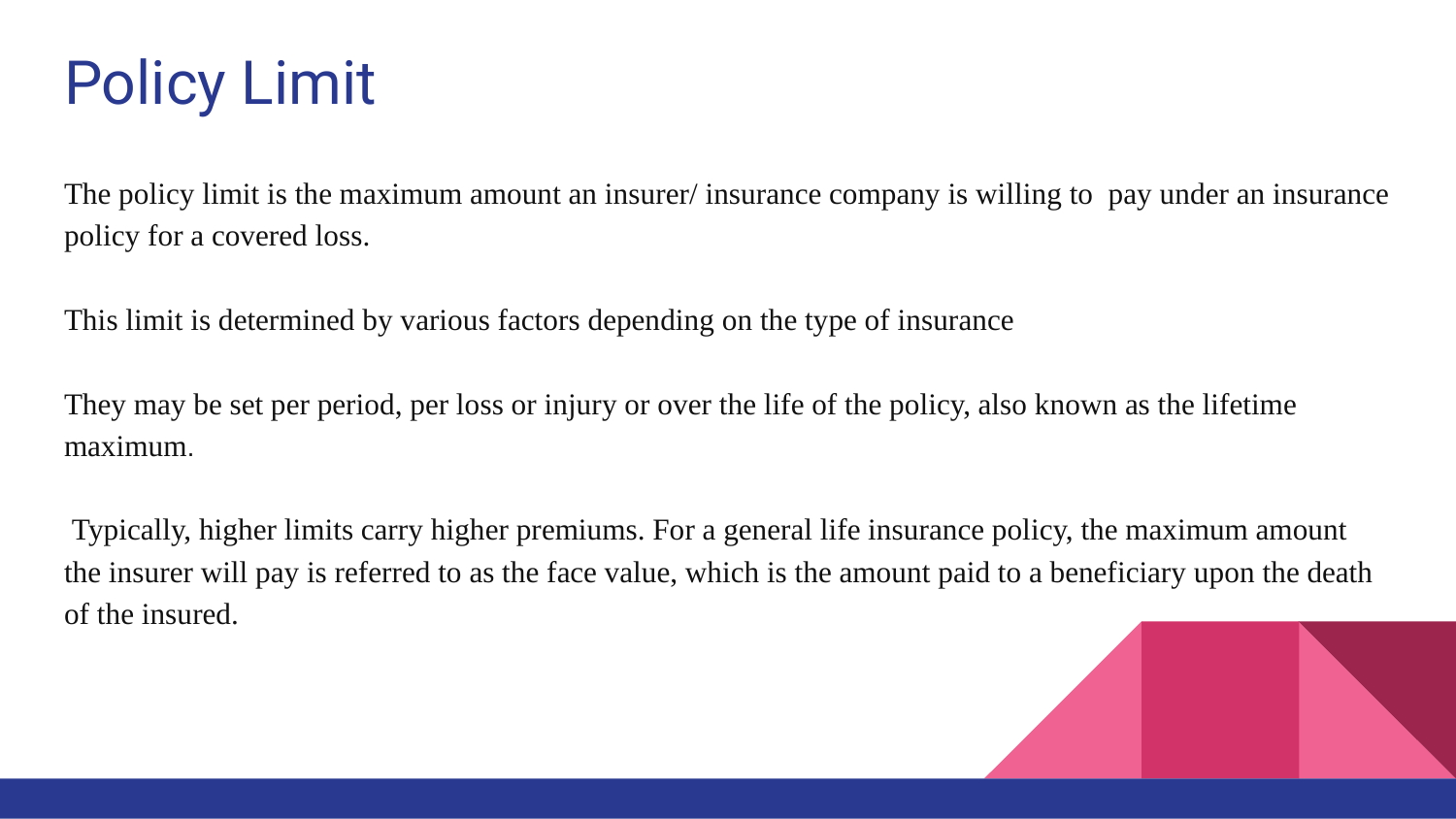

# Policy Limit
The policy limit is the maximum amount an insurer/ insurance company is willing to  pay under an insurance policy for a covered loss.
This limit is determined by various factors depending on the type of insurance
They may be set per period, per loss or injury or over the life of the policy, also known as the lifetime maximum.
 Typically, higher limits carry higher premiums. For a general life insurance policy, the maximum amount the insurer will pay is referred to as the face value, which is the amount paid to a beneficiary upon the death of the insured.